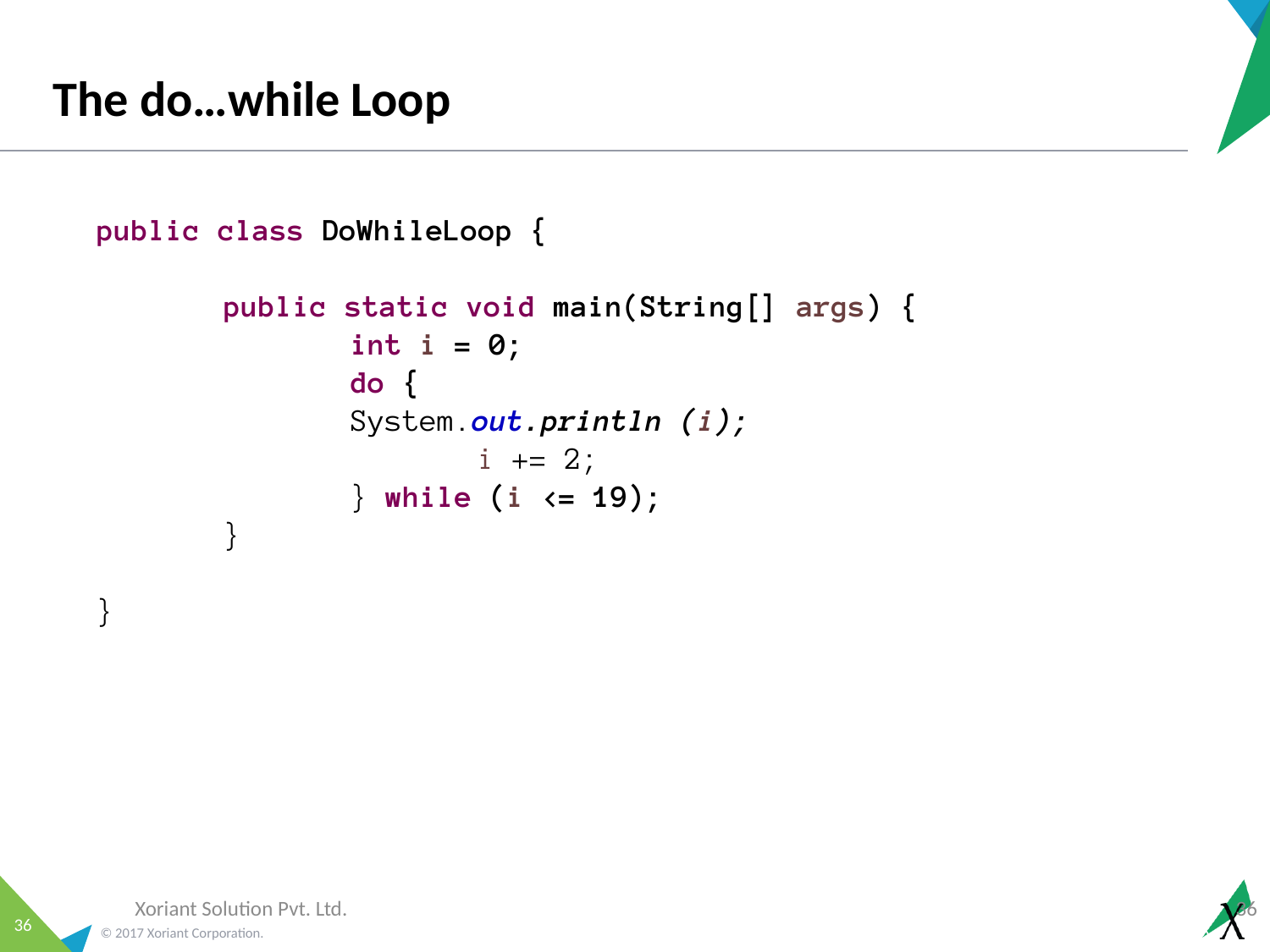

# The do…while Loop
public class DoWhileLoop {

	public static void main(String[] args) {
		int i = 0;
		do {
   	   	System.out.println (i);
    		  	i += 2;
		} while (i <= 19);
	}

}
Xoriant Solution Pvt. Ltd.
36